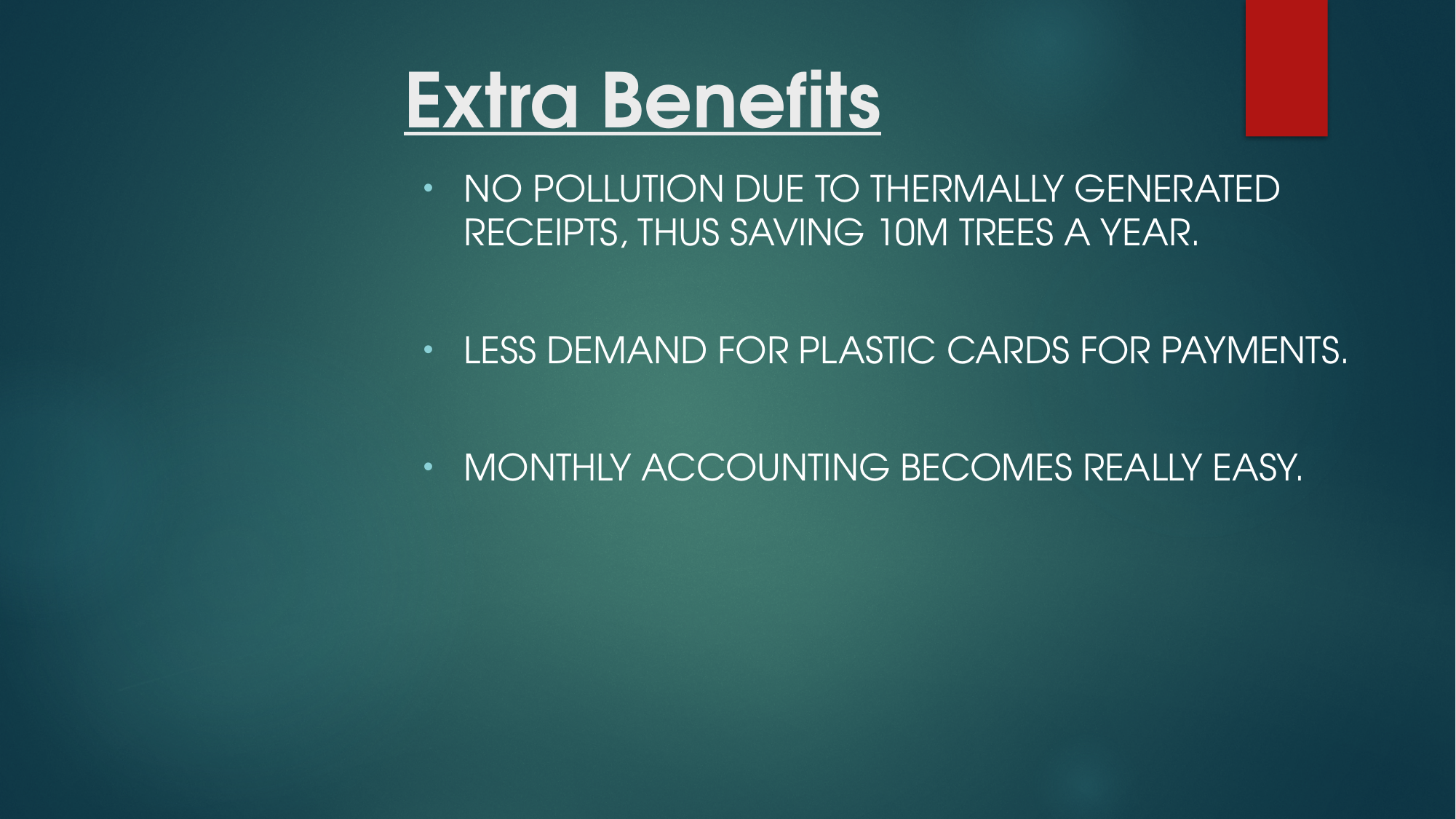

# Extra Benefits
No pollution due to thermally generated receipts, thus saving 10M trees a year.

Less demand for plastic cards for payments.

Monthly accounting becomes really easy.